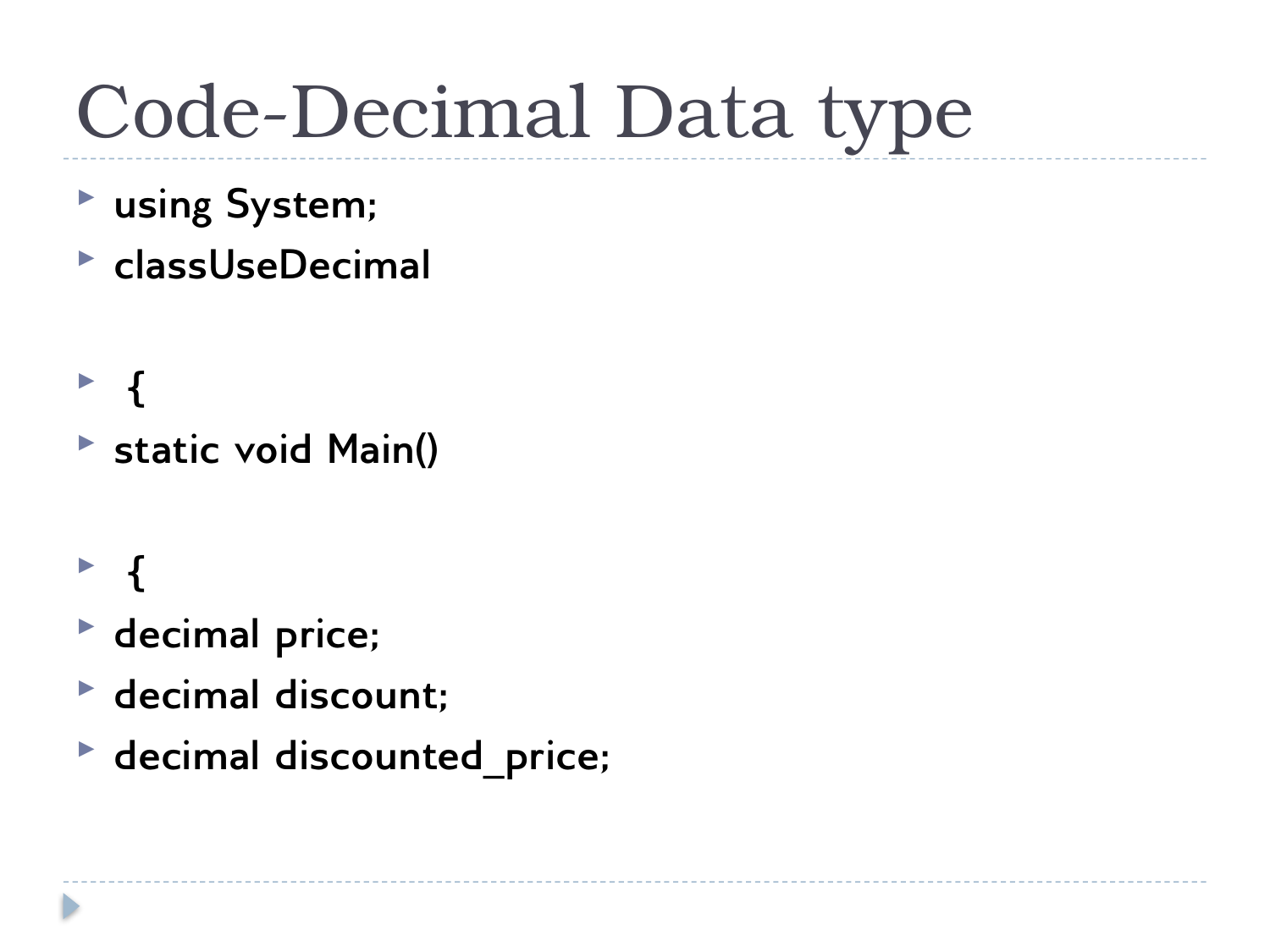

# Code-Decimal Data type
using System;
classUseDecimal

 {
static void Main()

 {
decimal price;
decimal discount;
decimal discounted_price;